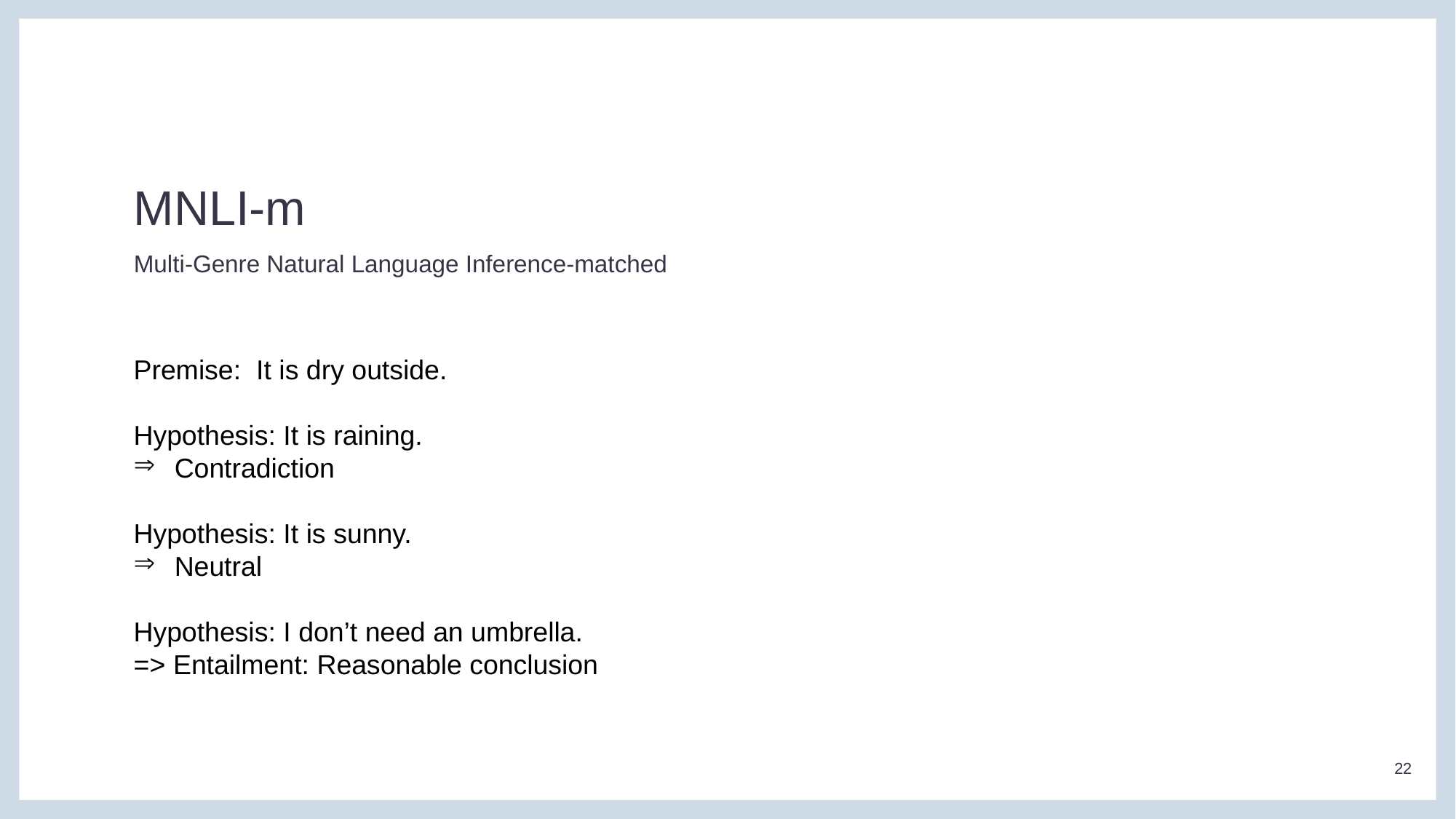

# MNLI-m
Multi-Genre Natural Language Inference-matched

Premise:  It is dry outside.

Hypothesis: It is raining.
Contradiction

Hypothesis: It is sunny.
Neutral

Hypothesis: I don’t need an umbrella.
=> Entailment: Reasonable conclusion

22